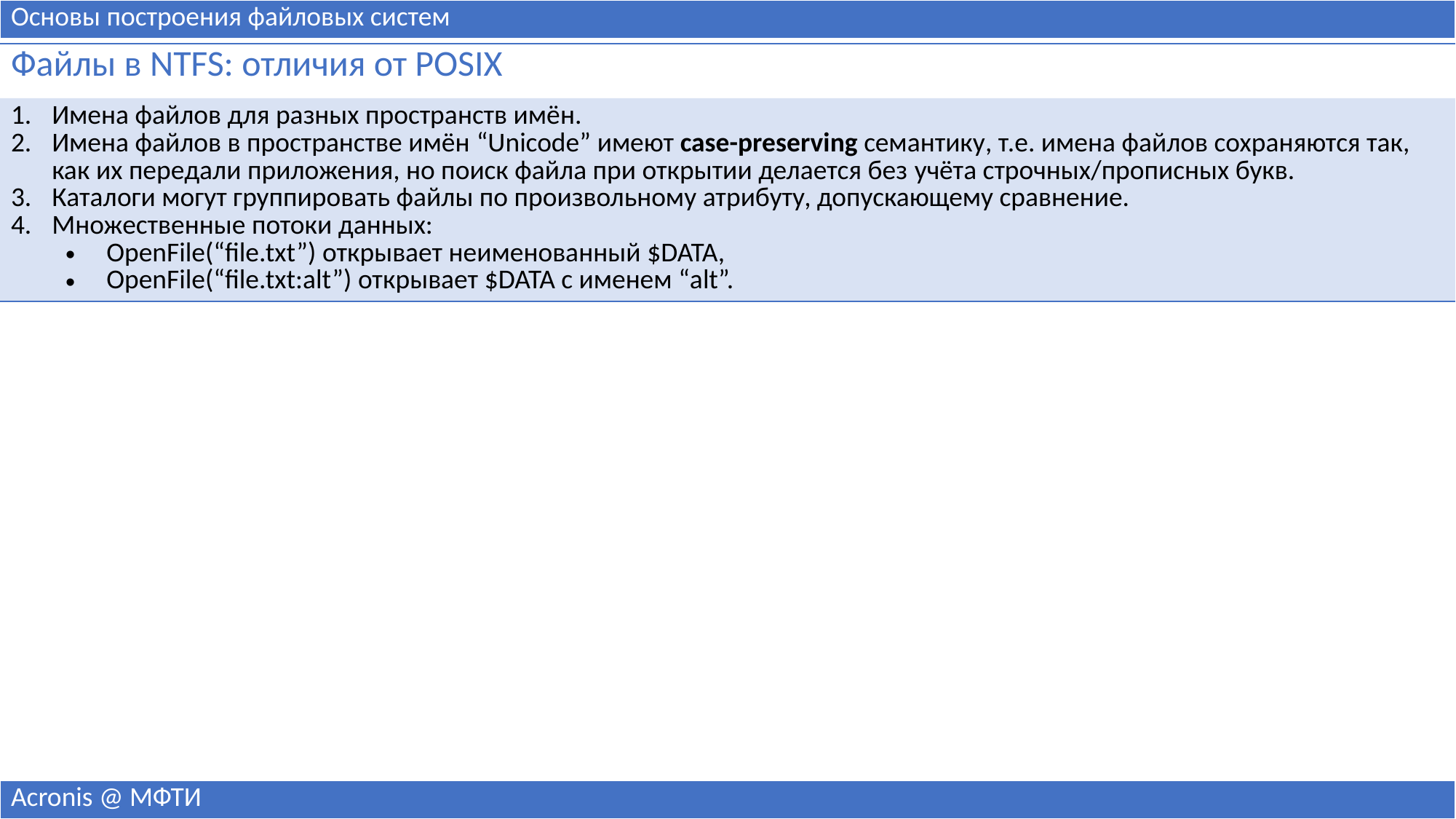

| Основы построения файловых систем |
| --- |
| Файлы в NTFS: отличия от POSIX |
| --- |
| Имена файлов для разных пространств имён. Имена файлов в пространстве имён “Unicode” имеют case-preserving семантику, т.е. имена файлов сохраняются так, как их передали приложения, но поиск файла при открытии делается без учёта строчных/прописных букв. Каталоги могут группировать файлы по произвольному атрибуту, допускающему сравнение. Множественные потоки данных: OpenFile(“file.txt”) открывает неименованный $DATA, OpenFile(“file.txt:alt”) открывает $DATA с именем “alt”. |
| Acronis @ МФТИ |
| --- |